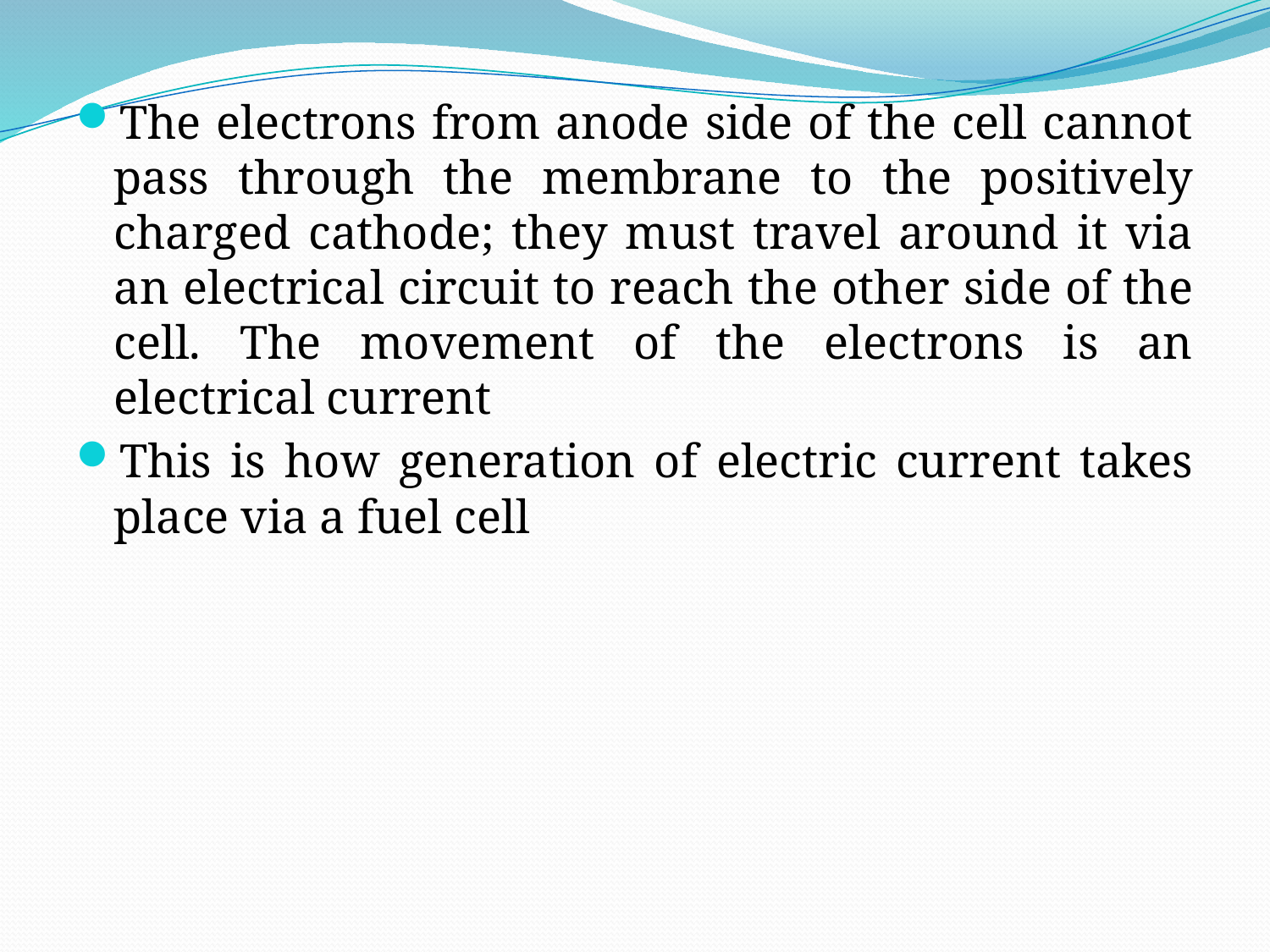

The electrons from anode side of the cell cannot pass through the membrane to the positively charged cathode; they must travel around it via an electrical circuit to reach the other side of the cell. The movement of the electrons is an electrical current
This is how generation of electric current takes place via a fuel cell